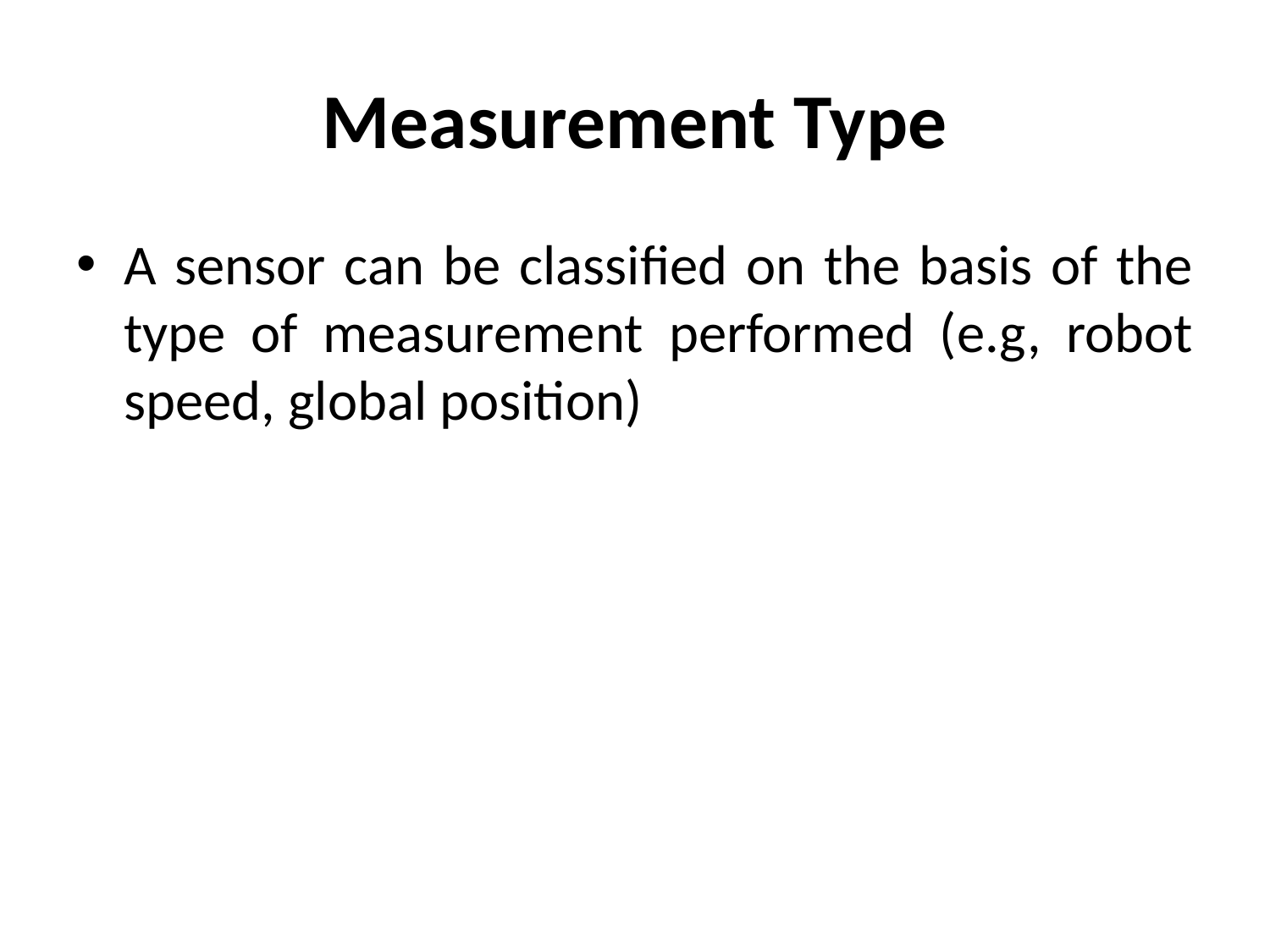

# Measurement Type
A sensor can be classified on the basis of the type of measurement performed (e.g, robot speed, global position)